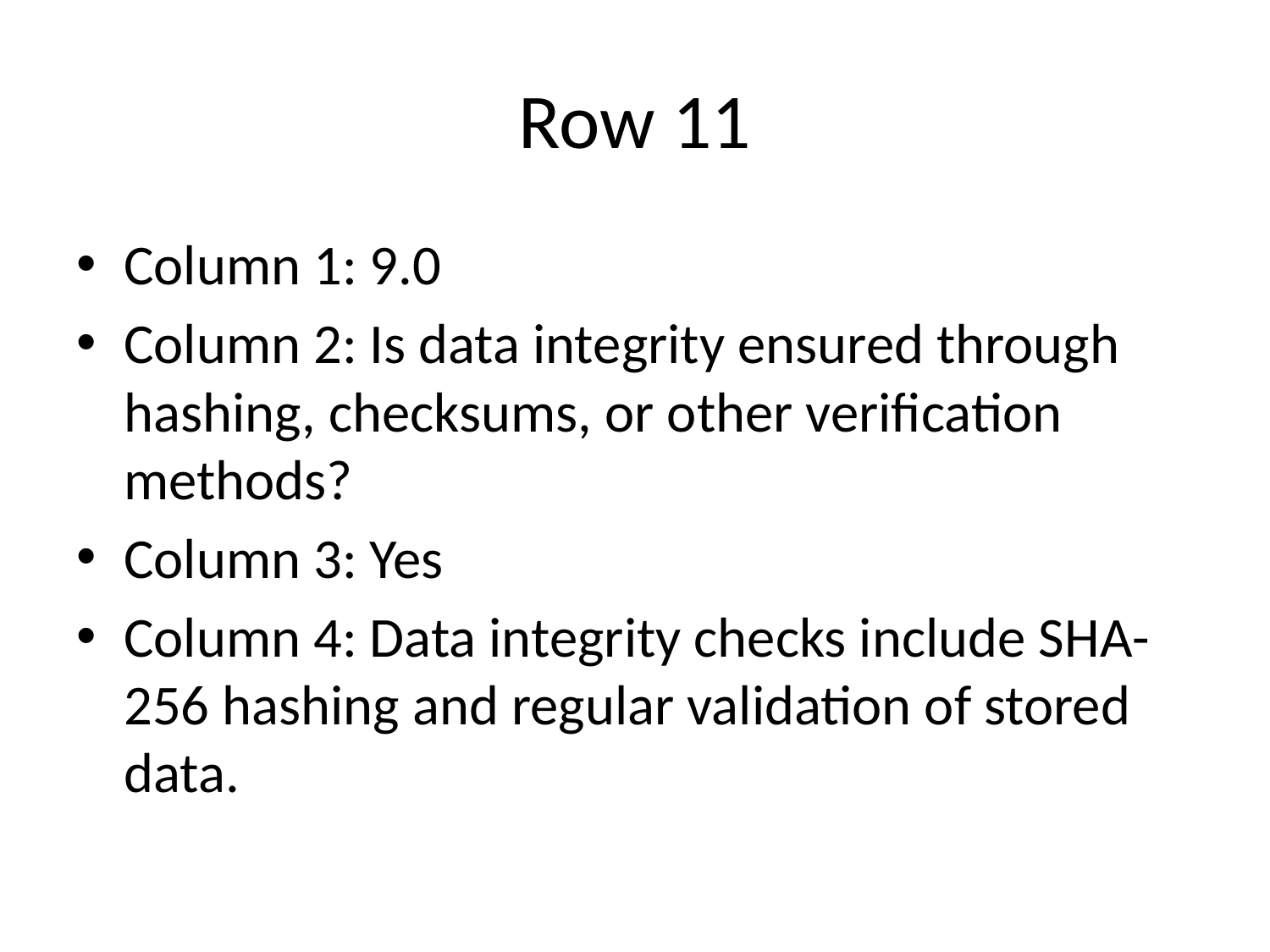

# Row 11
Column 1: 9.0
Column 2: Is data integrity ensured through hashing, checksums, or other verification methods?
Column 3: Yes
Column 4: Data integrity checks include SHA-256 hashing and regular validation of stored data.